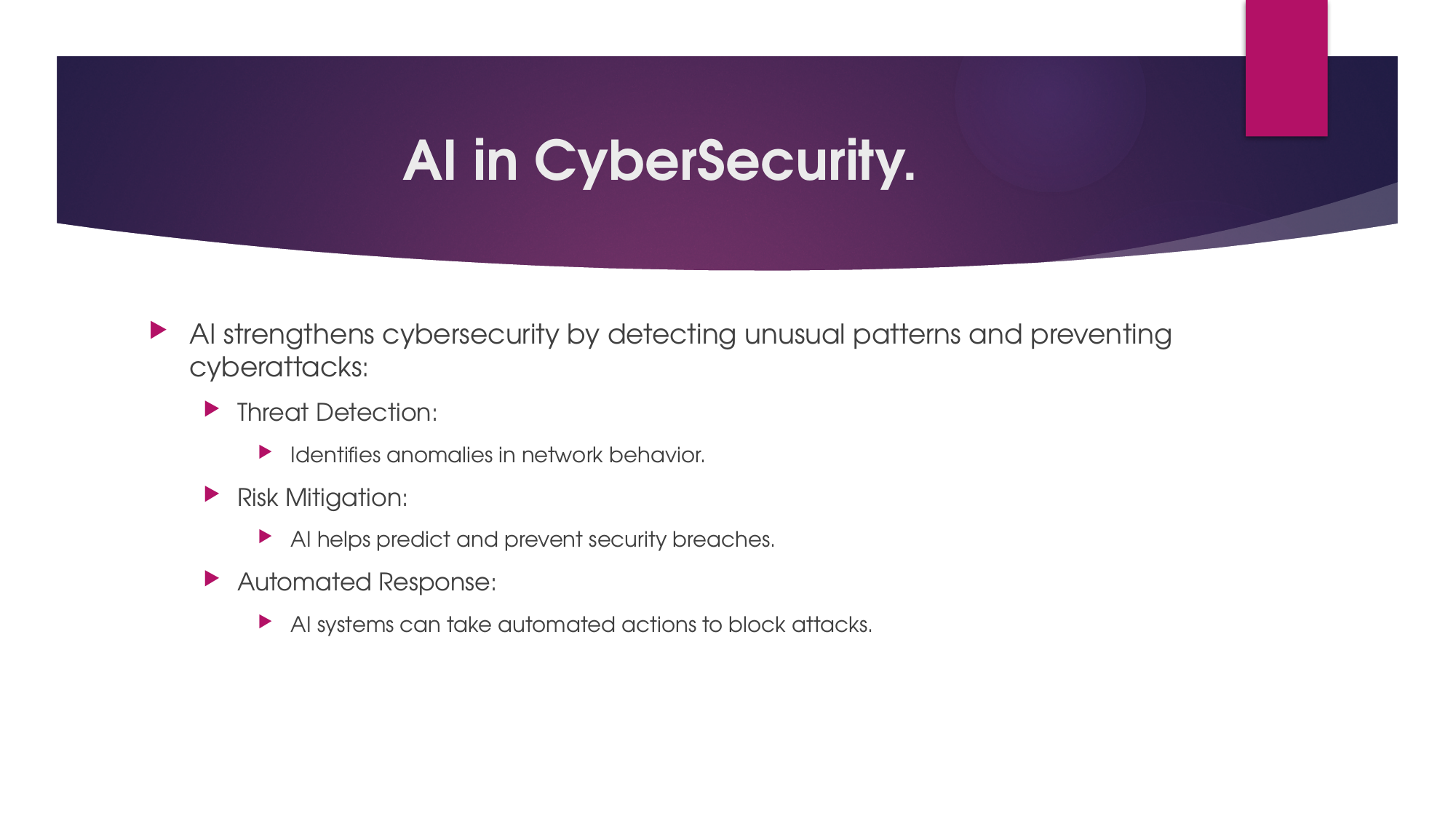

# AI in CyberSecurity.
AI strengthens cybersecurity by detecting unusual patterns and preventing cyberattacks:
Threat Detection:
 Identifies anomalies in network behavior.
Risk Mitigation:
 AI helps predict and prevent security breaches.
Automated Response:
 AI systems can take automated actions to block attacks.